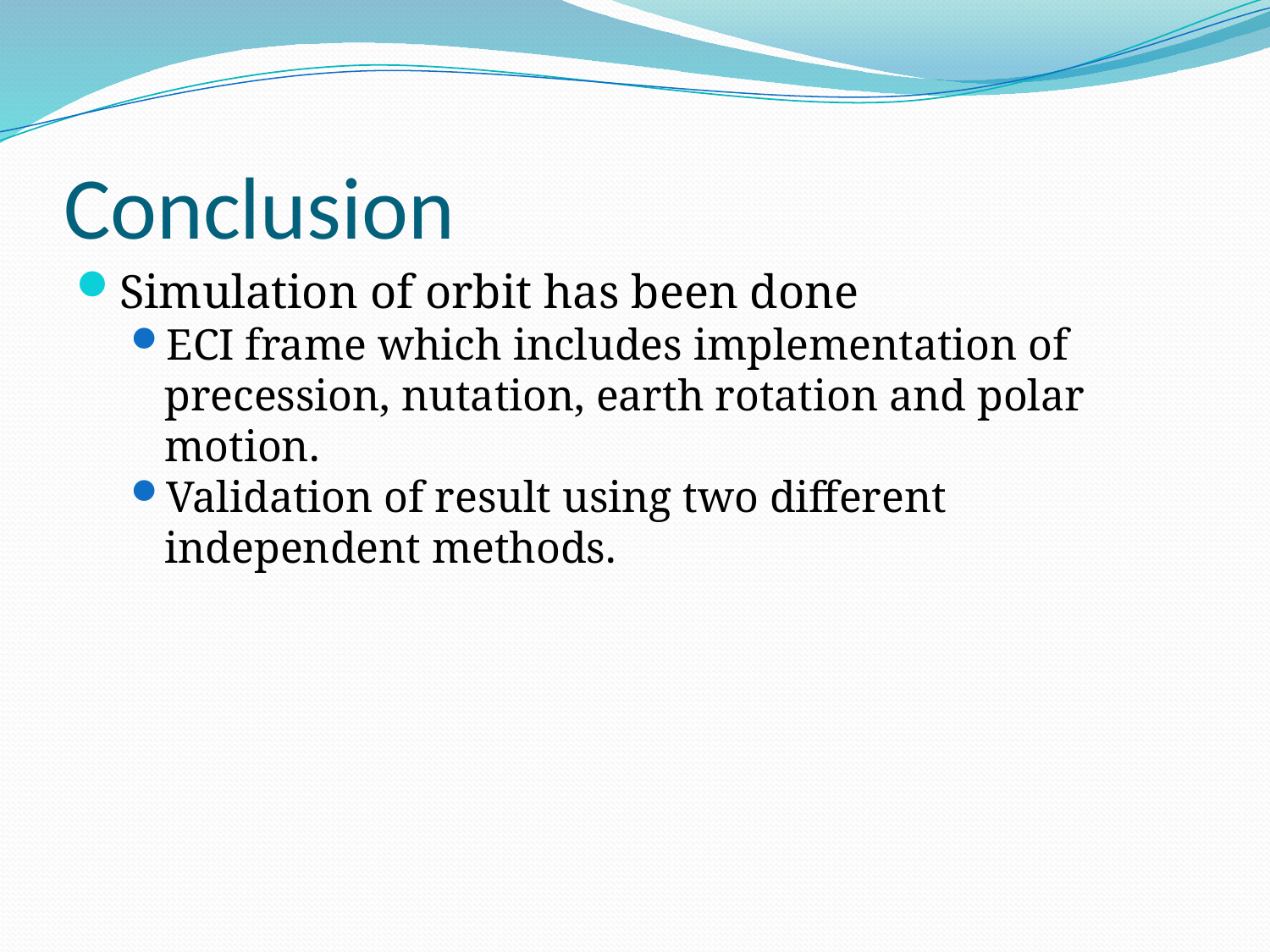

Conclusion
Simulation of orbit has been done
ECI frame which includes implementation of precession, nutation, earth rotation and polar motion.
Validation of result using two different independent methods.